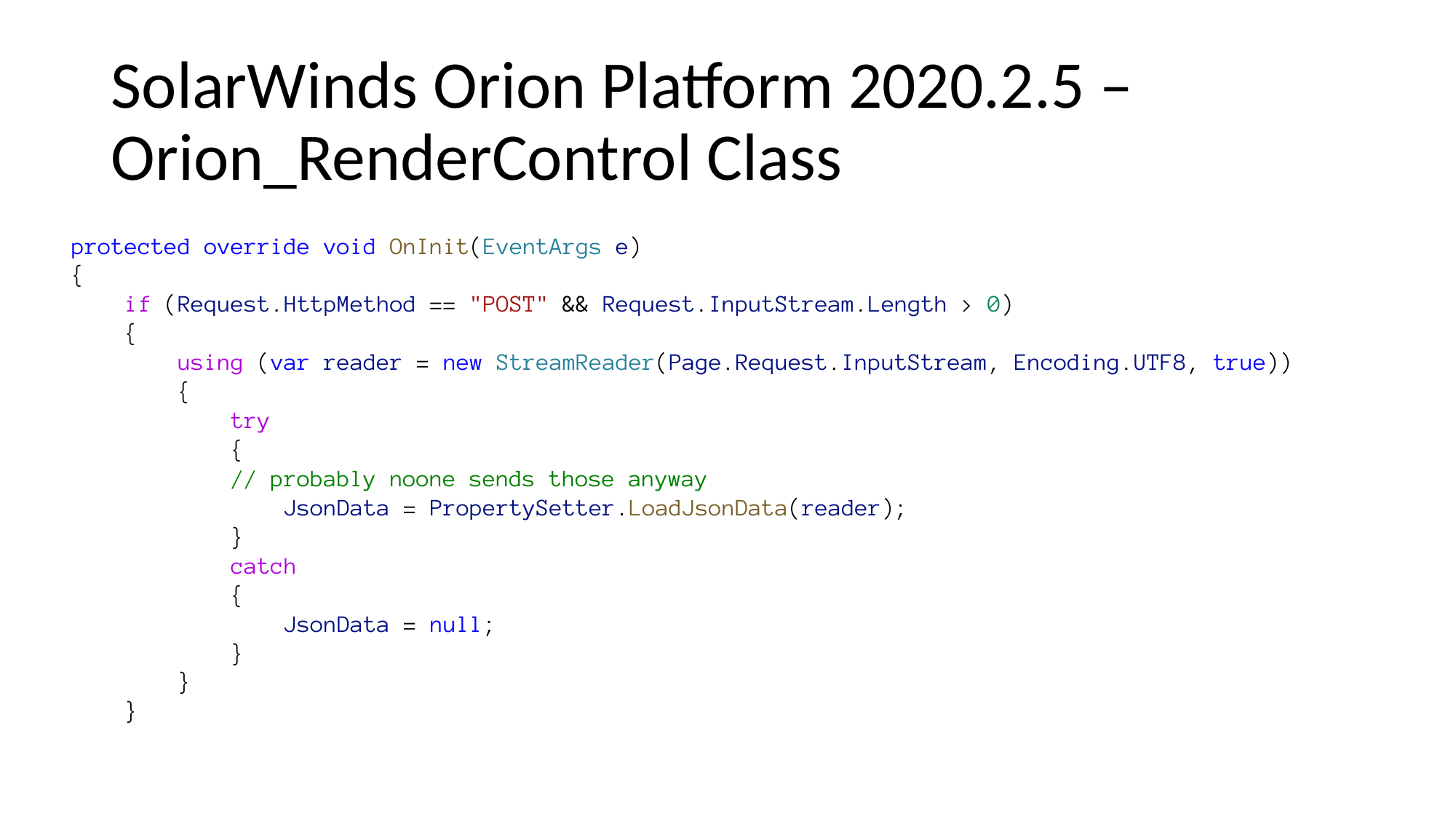

# SolarWinds Orion Platform 2020.2.5 – Orion_RenderControl Class
protected override void OnInit(EventArgs e)
{
    if (Request.HttpMethod == "POST" && Request.InputStream.Length > 0)
    {
        using (var reader = new StreamReader(Page.Request.InputStream, Encoding.UTF8, true))
        {
            try
            {
            // probably noone sends those anyway
                JsonData = PropertySetter.LoadJsonData(reader);
            }
            catch
            {
                JsonData = null;
            }
        }
    }